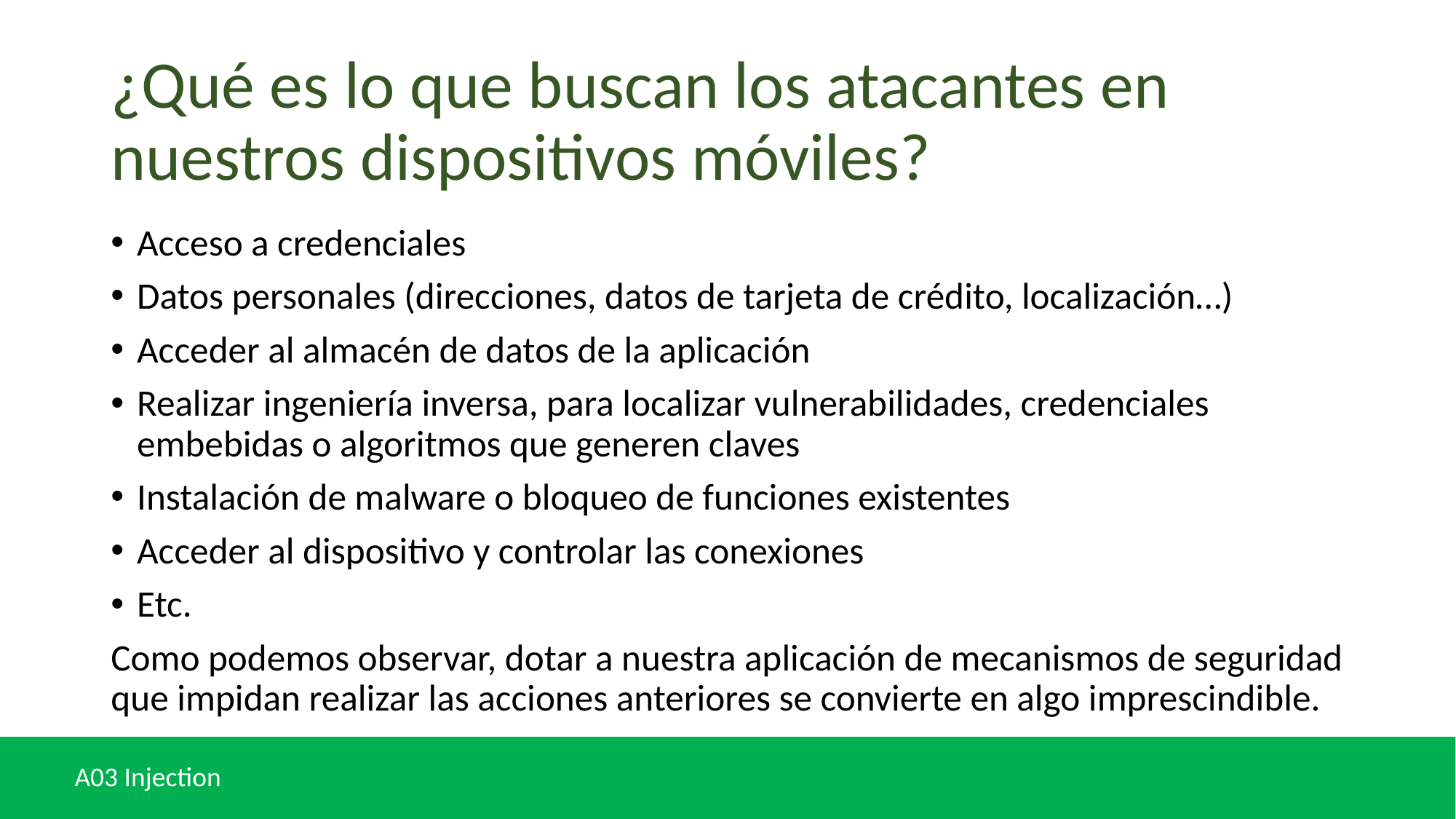

# ¿Qué es lo que buscan los atacantes en nuestros dispositivos móviles?
Acceso a credenciales
Datos personales (direcciones, datos de tarjeta de crédito, localización…)
Acceder al almacén de datos de la aplicación
Realizar ingeniería inversa, para localizar vulnerabilidades, credenciales embebidas o algoritmos que generen claves
Instalación de malware o bloqueo de funciones existentes
Acceder al dispositivo y controlar las conexiones
Etc.
Como podemos observar, dotar a nuestra aplicación de mecanismos de seguridad que impidan realizar las acciones anteriores se convierte en algo imprescindible.